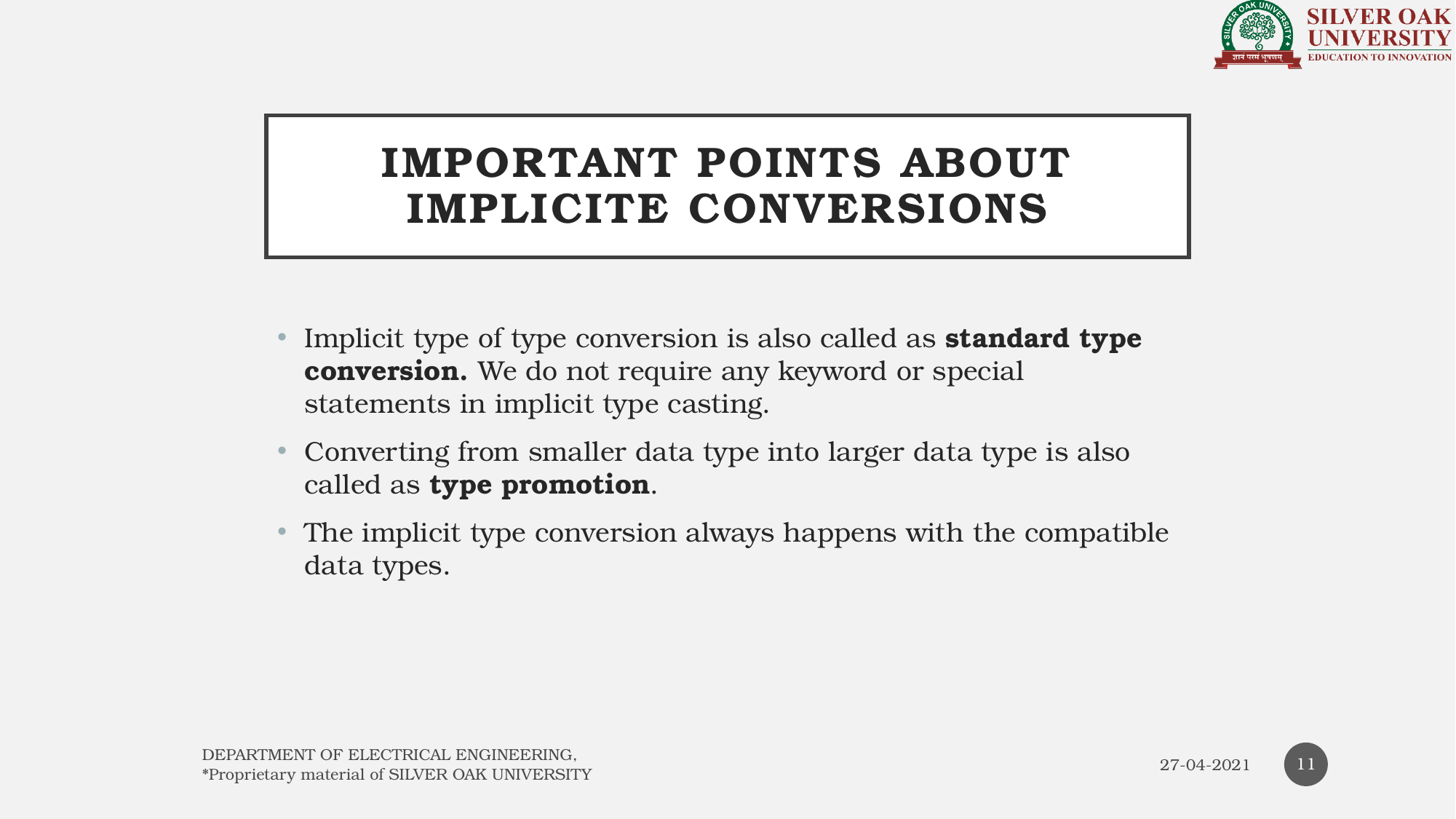

# Important Points about Implicite Conversions
Implicit type of type conversion is also called as standard type conversion. We do not require any keyword or special statements in implicit type casting.
Converting from smaller data type into larger data type is also called as type promotion.
The implicit type conversion always happens with the compatible data types.

11
DEPARTMENT OF ELECTRICAL ENGINEERING,
*Proprietary material of SILVER OAK UNIVERSITY
27-04-2021